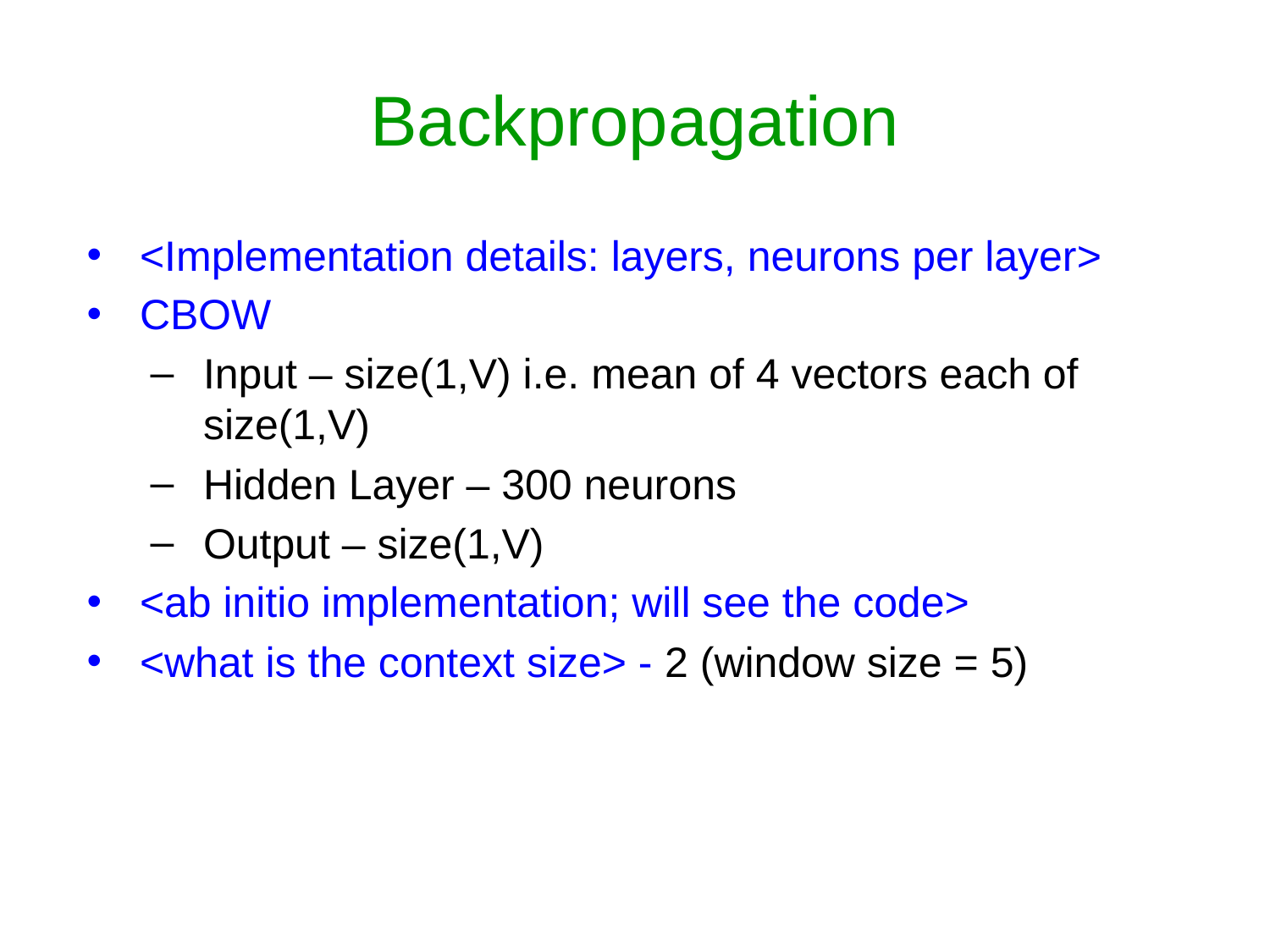

# Backpropagation
<Implementation details: layers, neurons per layer>
CBOW
Input – size(1,V) i.e. mean of 4 vectors each of size(1,V)
Hidden Layer – 300 neurons
Output – size(1,V)
<ab initio implementation; will see the code>
<what is the context size> - 2 (window size = 5)